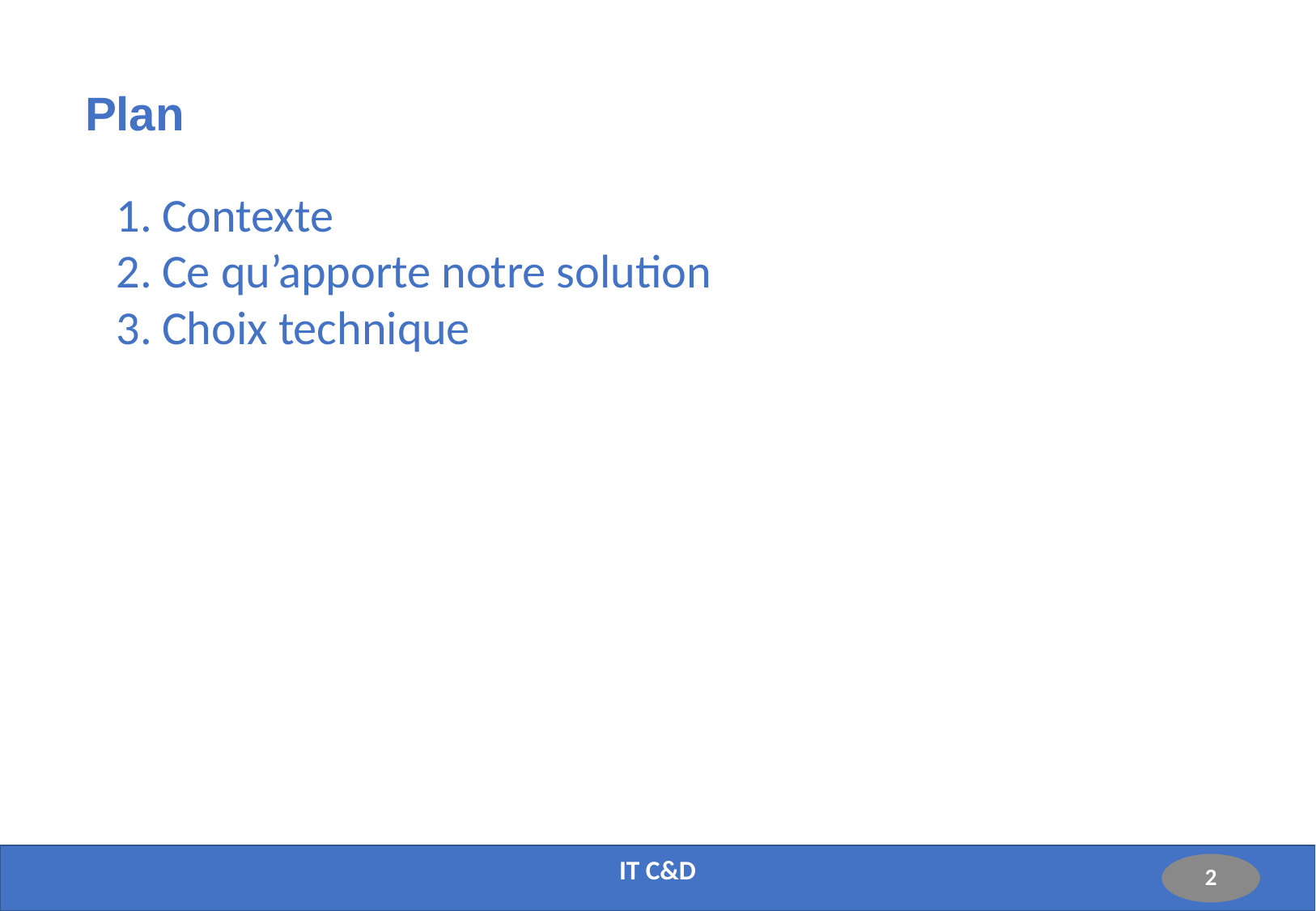

# Plan
Contexte
Ce qu’apporte notre solution
Choix technique

IT C&D